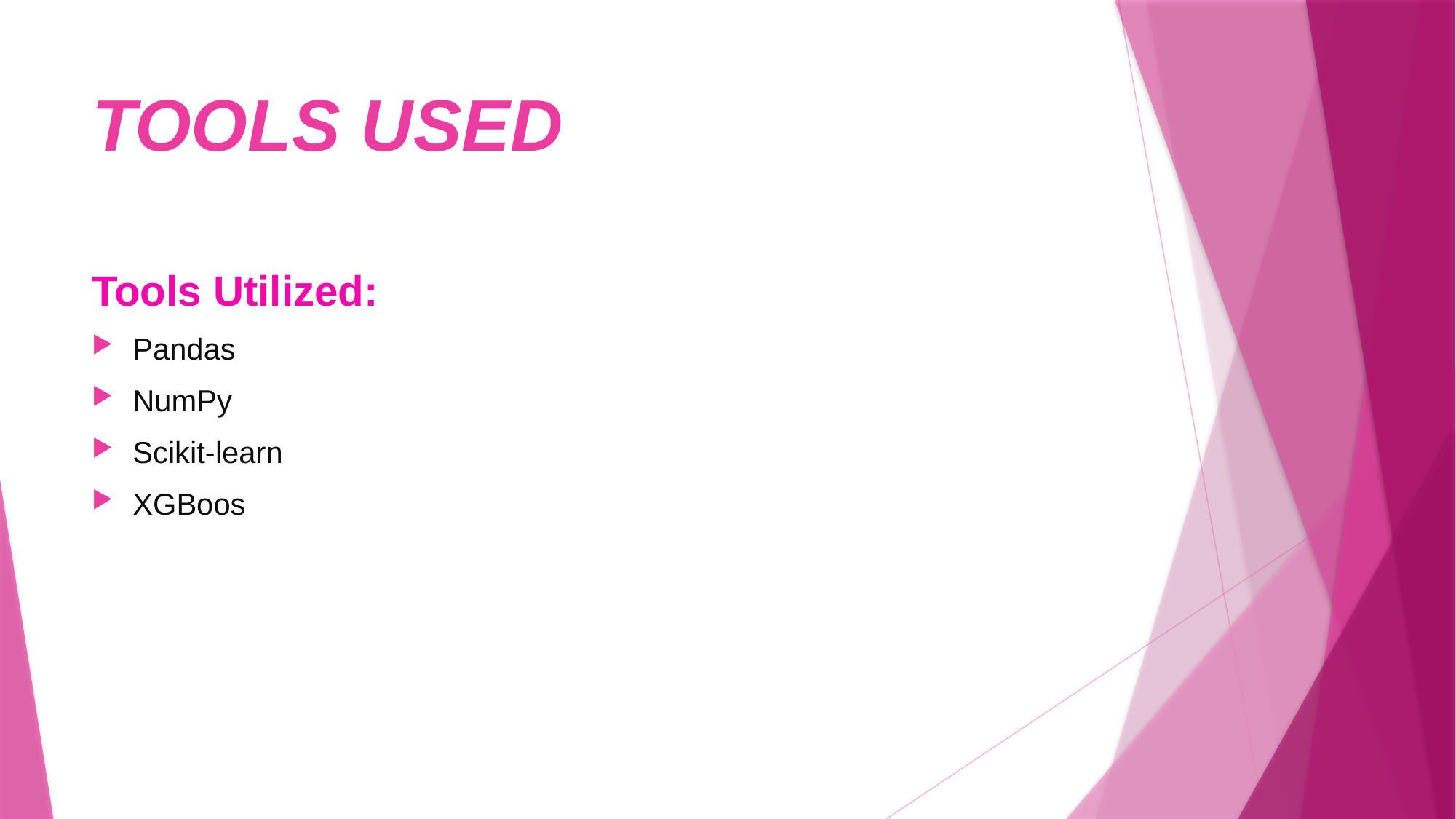

# TOOLS USED
Tools Utilized:
Pandas
NumPy
Scikit-learn
XGBoos